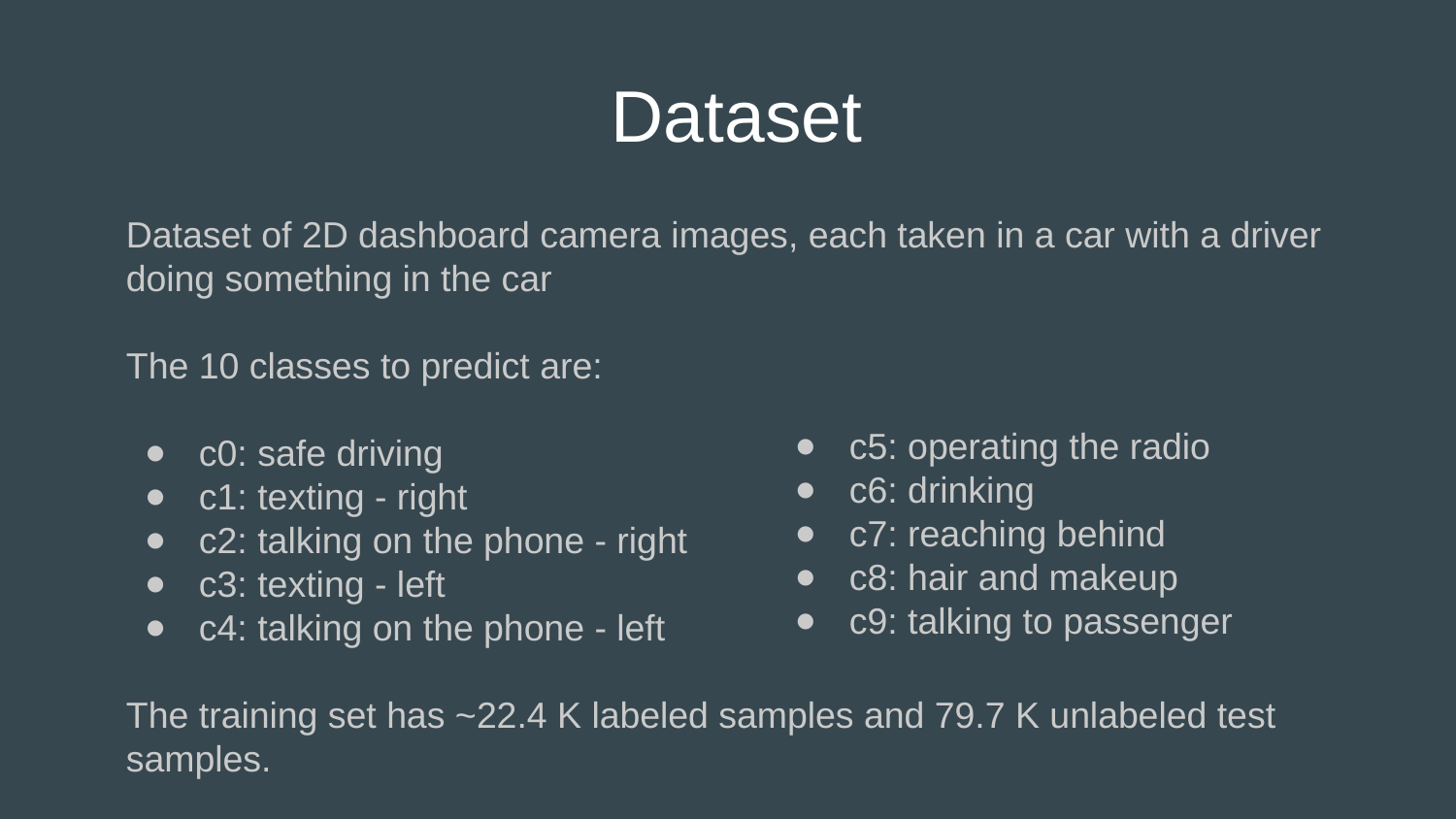

Dataset
Dataset of 2D dashboard camera images, each taken in a car with a driver doing something in the car

The 10 classes to predict are:

c0: safe driving
c1: texting - right
c2: talking on the phone - right
c3: texting - left
c4: talking on the phone - left

The training set has ~22.4 K labeled samples and 79.7 K unlabeled test samples.
c5: operating the radio
c6: drinking
c7: reaching behind
c8: hair and makeup
c9: talking to passenger